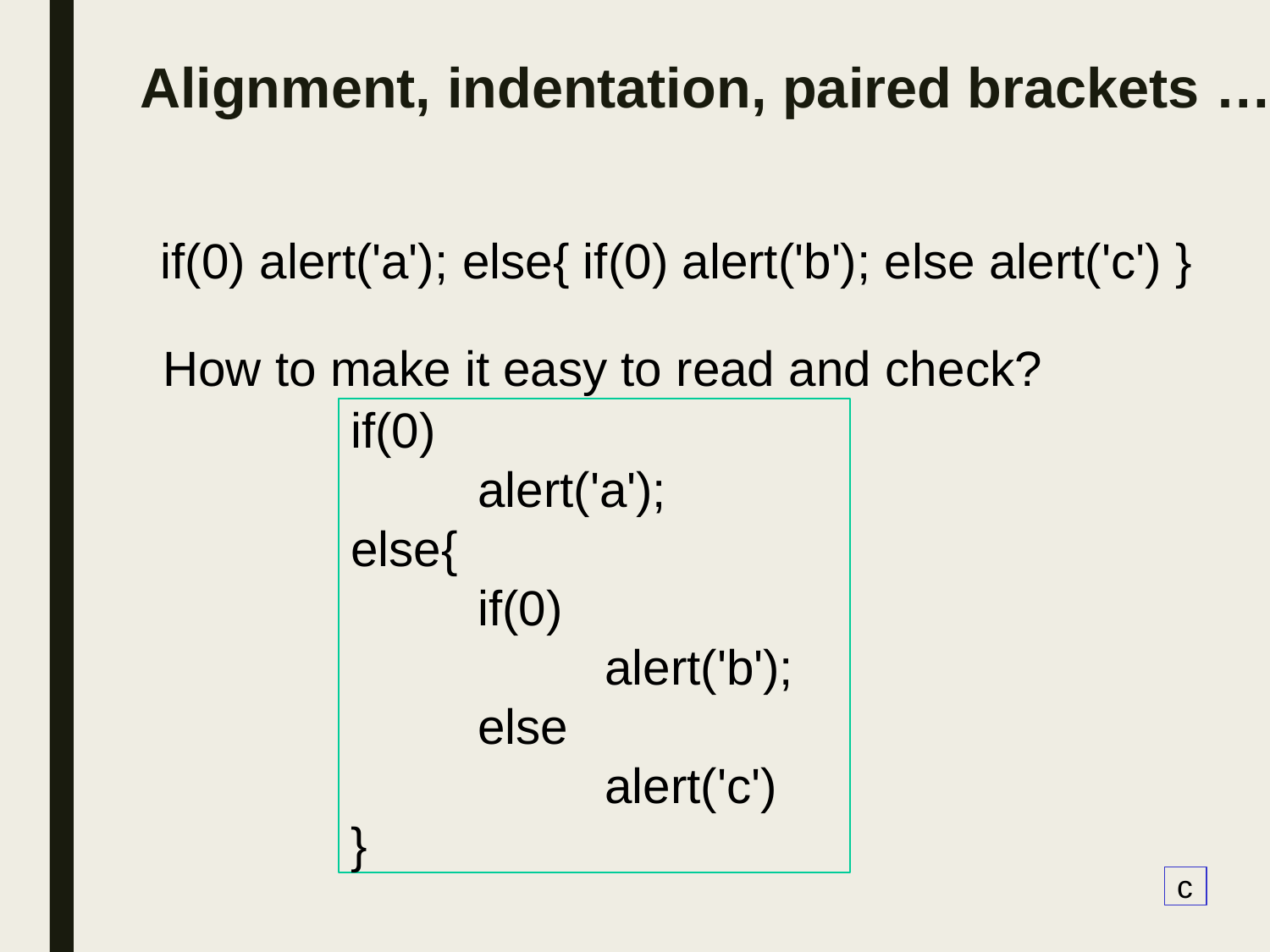

# Alignment, indentation, paired brackets …
if(0) alert('a'); else{ if(0) alert('b'); else alert('c') } How to make it easy to read and check?
if(0)
alert('a');
else{
if(0)
alert('b');
else
alert('c')
}
c